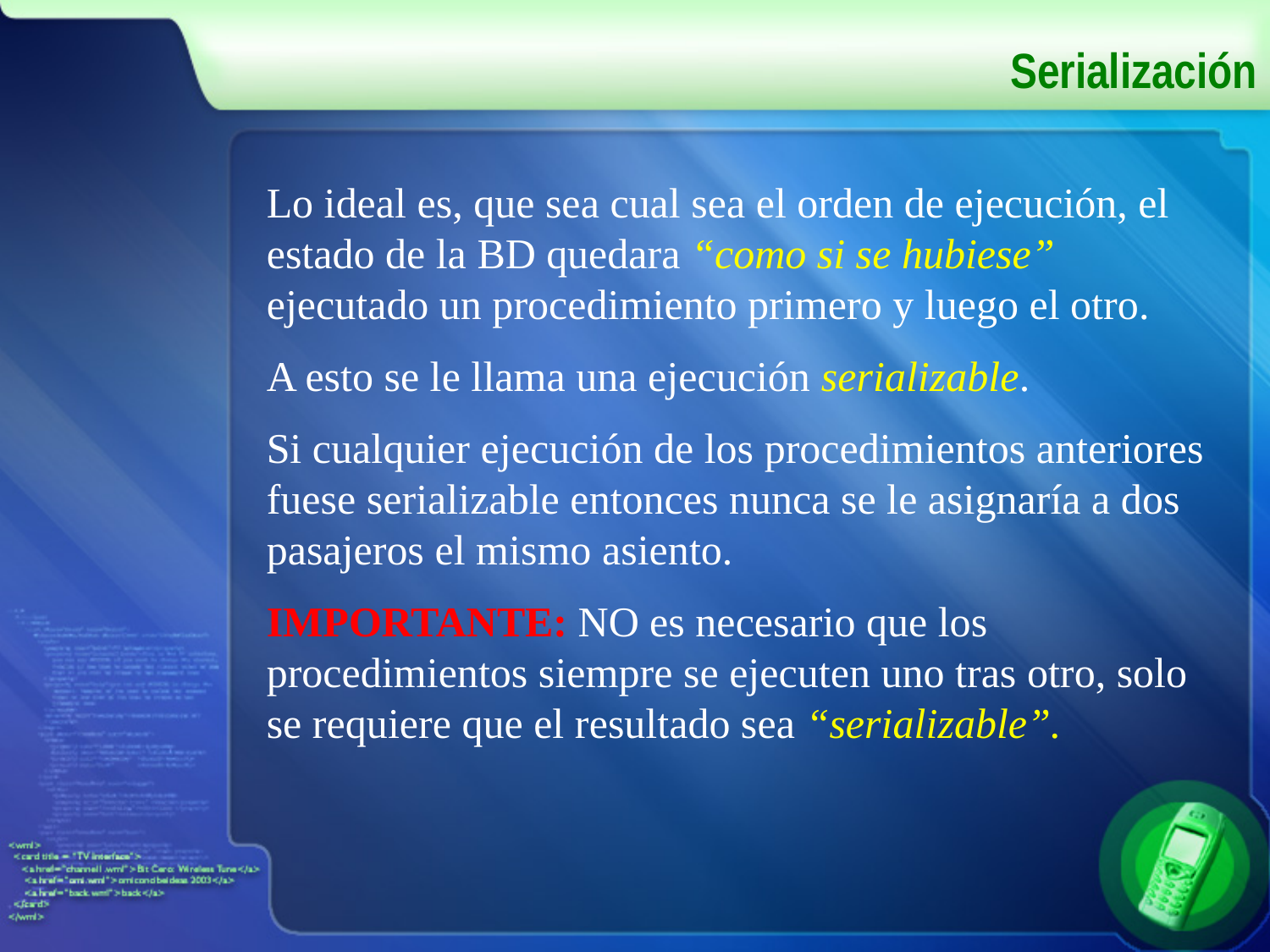

# Serialización
Lo ideal es, que sea cual sea el orden de ejecución, el estado de la BD quedara “como si se hubiese” ejecutado un procedimiento primero y luego el otro.
A esto se le llama una ejecución serializable.
Si cualquier ejecución de los procedimientos anteriores fuese serializable entonces nunca se le asignaría a dos pasajeros el mismo asiento.
IMPORTANTE: NO es necesario que los procedimientos siempre se ejecuten uno tras otro, solo se requiere que el resultado sea “serializable”.